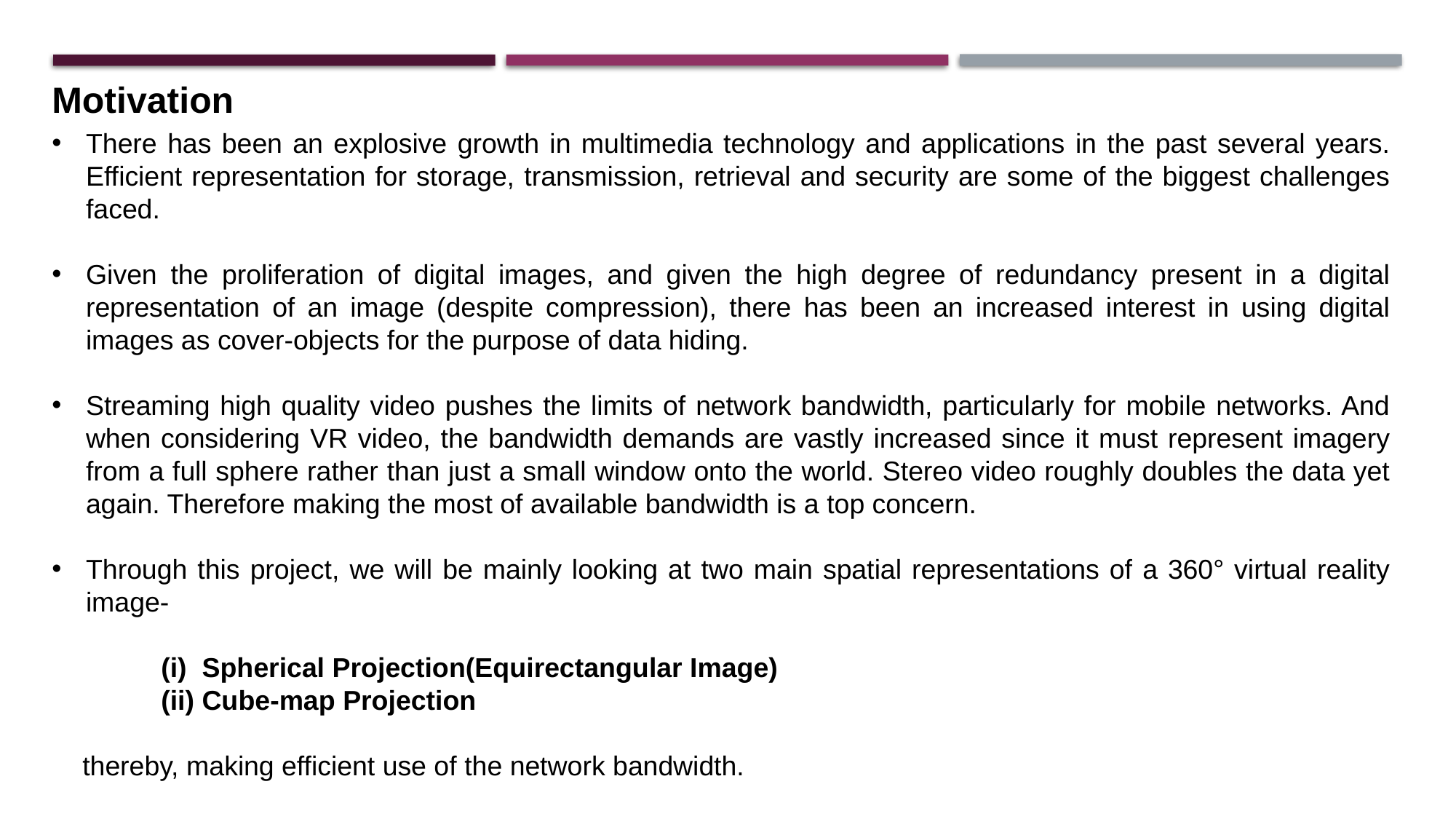

Motivation

There has been an explosive growth in multimedia technology and applications in the past several years. Efficient representation for storage, transmission, retrieval and security are some of the biggest challenges faced.

Given the proliferation of digital images, and given the high degree of redundancy present in a digital representation of an image (despite compression), there has been an increased interest in using digital images as cover-objects for the purpose of data hiding.

Streaming high quality video pushes the limits of network bandwidth, particularly for mobile networks. And when considering VR video, the bandwidth demands are vastly increased since it must represent imagery from a full sphere rather than just a small window onto the world. Stereo video roughly doubles the data yet again. Therefore making the most of available bandwidth is a top concern.

Through this project, we will be mainly looking at two main spatial representations of a 360° virtual reality image-

	(i)  Spherical Projection(Equirectangular Image)
	(ii) Cube-map Projection

    thereby, making efficient use of the network bandwidth.